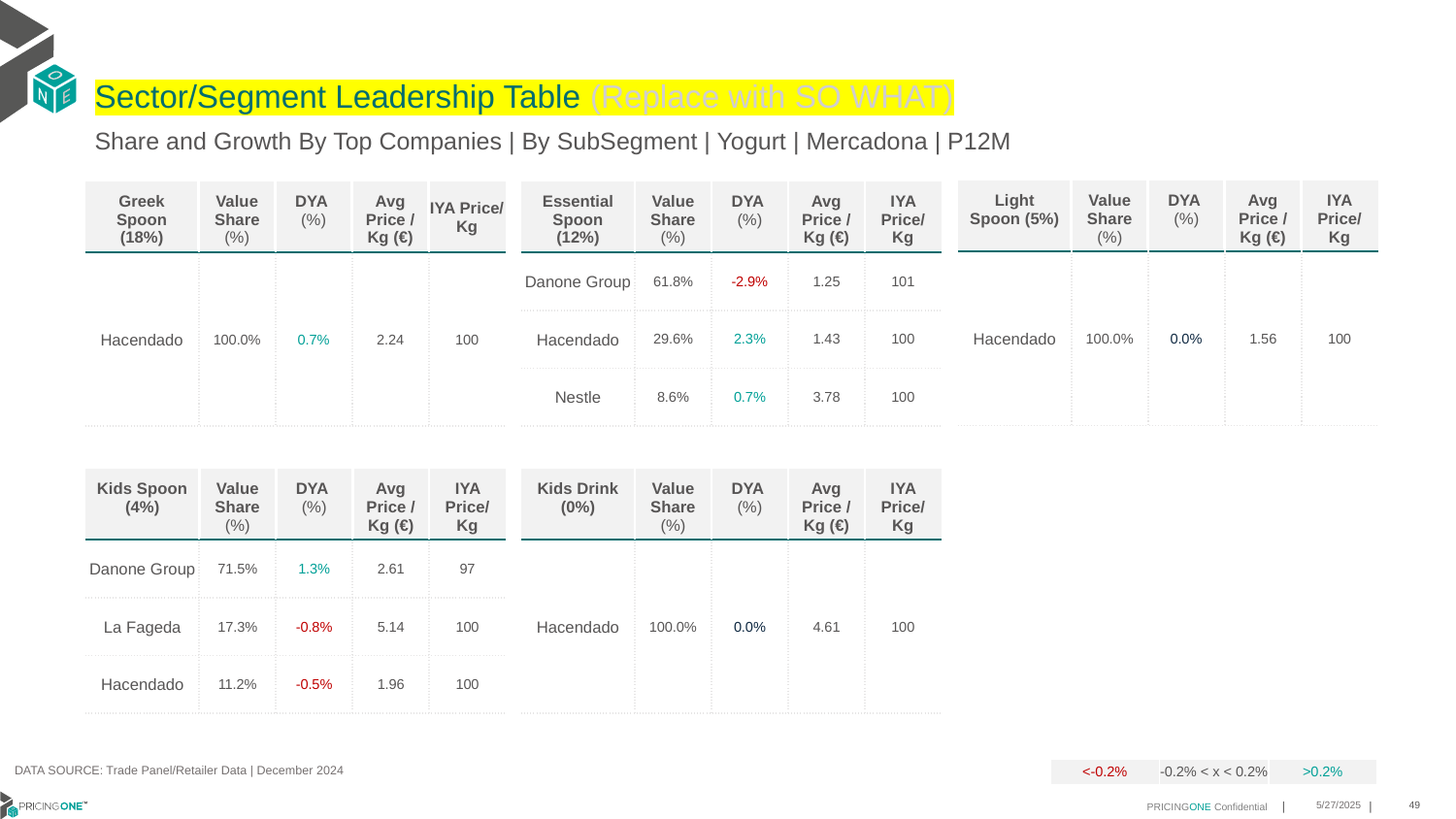

# Sector/Segment Leadership Table (Replace with SO WHAT)
Share and Growth By Top Companies | By SubSegment | Yogurt | Mercadona | P12M
| Light Spoon (5%) | Value Share (%) | DYA (%) | Avg Price /Kg (€) | IYA Price/Kg |
| --- | --- | --- | --- | --- |
| Hacendado | 100.0% | 0.0% | 1.56 | 100 |
| Greek Spoon (18%) | Value Share (%) | DYA (%) | Avg Price /Kg (€) | IYA Price/ Kg |
| --- | --- | --- | --- | --- |
| Hacendado | 100.0% | 0.7% | 2.24 | 100 |
| Essential Spoon (12%) | Value Share (%) | DYA (%) | Avg Price /Kg (€) | IYA Price/Kg |
| --- | --- | --- | --- | --- |
| Danone Group | 61.8% | -2.9% | 1.25 | 101 |
| Hacendado | 29.6% | 2.3% | 1.43 | 100 |
| Nestle | 8.6% | 0.7% | 3.78 | 100 |
| Kids Spoon (4%) | Value Share (%) | DYA (%) | Avg Price /Kg (€) | IYA Price/Kg |
| --- | --- | --- | --- | --- |
| Danone Group | 71.5% | 1.3% | 2.61 | 97 |
| La Fageda | 17.3% | -0.8% | 5.14 | 100 |
| Hacendado | 11.2% | -0.5% | 1.96 | 100 |
| Kids Drink (0%) | Value Share (%) | DYA (%) | Avg Price /Kg (€) | IYA Price/Kg |
| --- | --- | --- | --- | --- |
| Hacendado | 100.0% | 0.0% | 4.61 | 100 |
DATA SOURCE: Trade Panel/Retailer Data | December 2024
| <-0.2% | -0.2% < x < 0.2% | >0.2% |
| --- | --- | --- |

5/27/2025
49